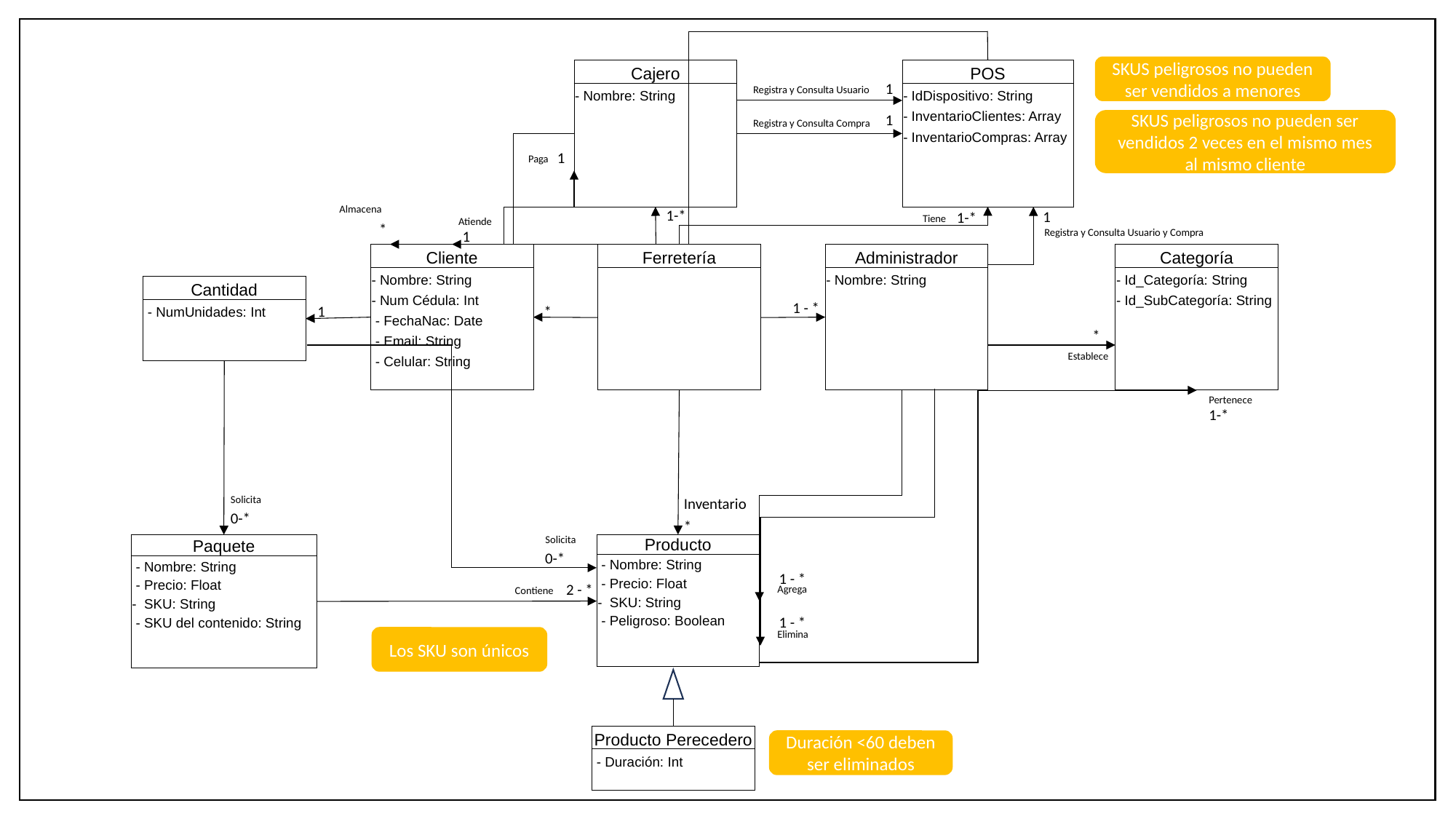

SKUS peligrosos no pueden ser vendidos a menores
| Cajero |
| --- |
| - Nombre: String |
|  |
|  |
|  |
|  |
|  |
| POS |
| --- |
| - IdDispositivo: String |
| - InventarioClientes: Array |
| - InventarioCompras: Array |
|  |
|  |
|  |
1
Registra y Consulta Usuario
1
SKUS peligrosos no pueden ser vendidos 2 veces en el mismo mes al mismo cliente
Registra y Consulta Compra
1
Paga
Almacena
1-*
1
1-*
Tiene
Atiende
*
Registra y Consulta Usuario y Compra
1
| Cliente |
| --- |
| - Nombre: String |
| - Num Cédula: Int |
| - FechaNac: Date |
| - Email: String |
| - Celular: String |
|  |
| Ferretería |
| --- |
|  |
|  |
|  |
|  |
|  |
|  |
| Administrador |
| --- |
| - Nombre: String |
|  |
|  |
|  |
|  |
|  |
| Categoría |
| --- |
| - Id\_Categoría: String |
| - Id\_SubCategoría: String |
|  |
|  |
|  |
|  |
| Cantidad |
| --- |
| - NumUnidades: Int |
|  |
|  |
1 - *
1
*
*
Establece
Pertenece
1-*
Solicita
Inventario
0-*
*
Solicita
| Producto |
| --- |
| - Nombre: String |
| - Precio: Float |
| - SKU: String |
| - Peligroso: Boolean |
|  |
|  |
| Paquete |
| --- |
| - Nombre: String |
| - Precio: Float |
| - SKU: String |
| - SKU del contenido: String |
|  |
|  |
0-*
1 - *
2 - *
Agrega
Contiene
1 - *
Elimina
Los SKU son únicos

| Producto Perecedero |
| --- |
| - Duración: Int |
|  |
Duración <60 deben ser eliminados